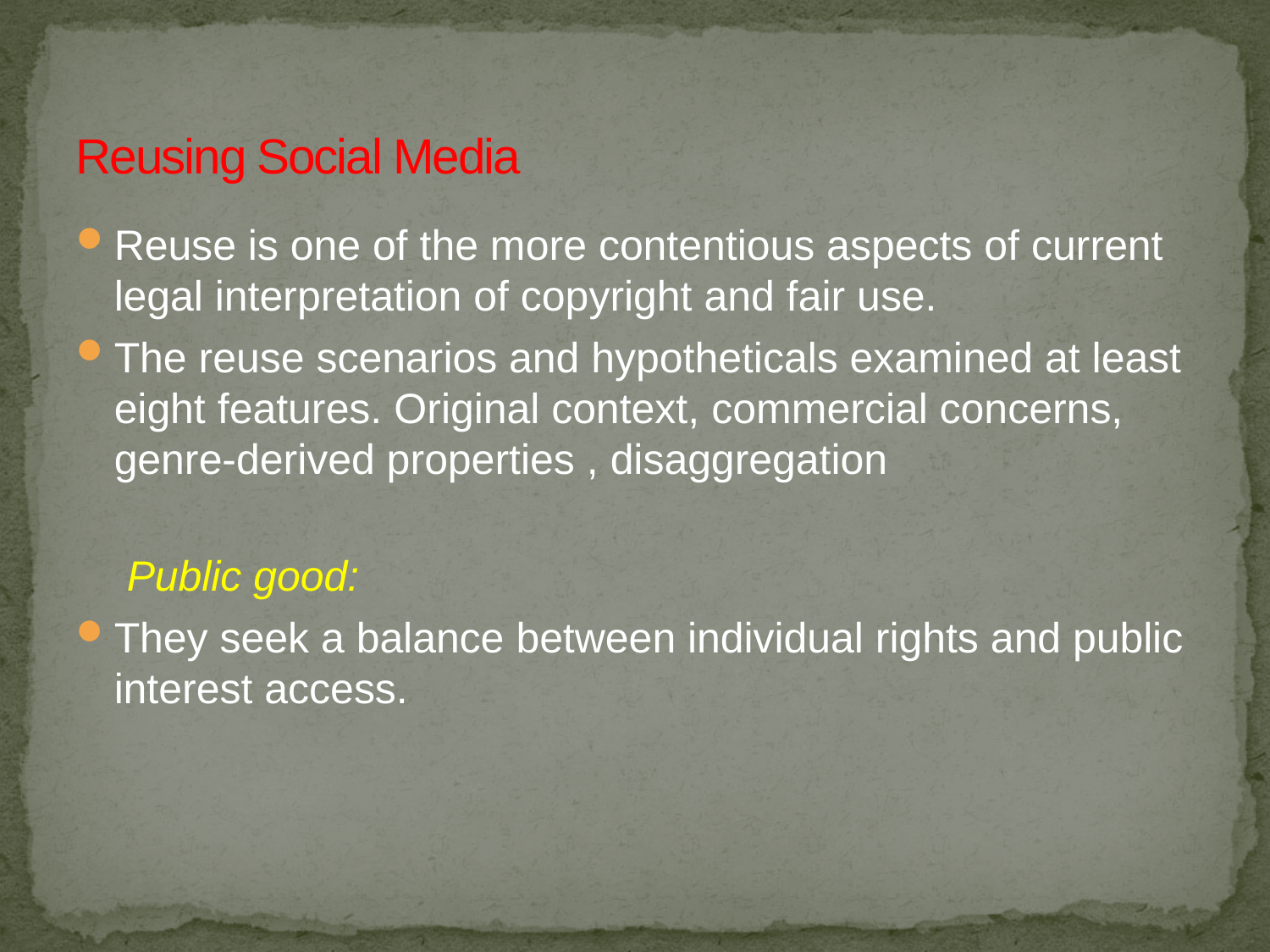

# Reusing Social Media
Reuse is one of the more contentious aspects of current legal interpretation of copyright and fair use.
The reuse scenarios and hypotheticals examined at least eight features. Original context, commercial concerns, genre-derived properties , disaggregation

Public good:
They seek a balance between individual rights and public interest access.